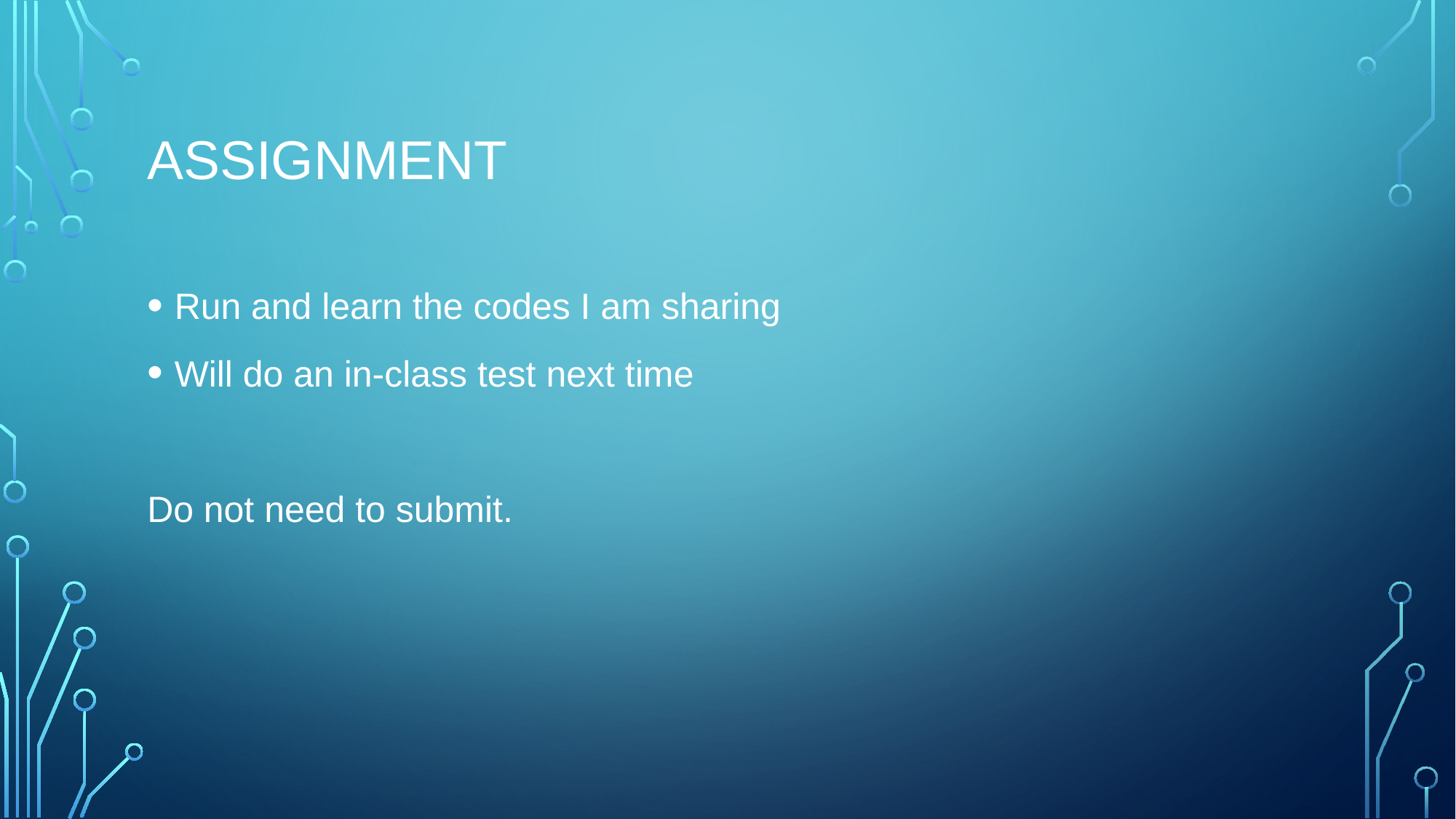

# Assignment
Run and learn the codes I am sharing
Will do an in-class test next time

Do not need to submit.